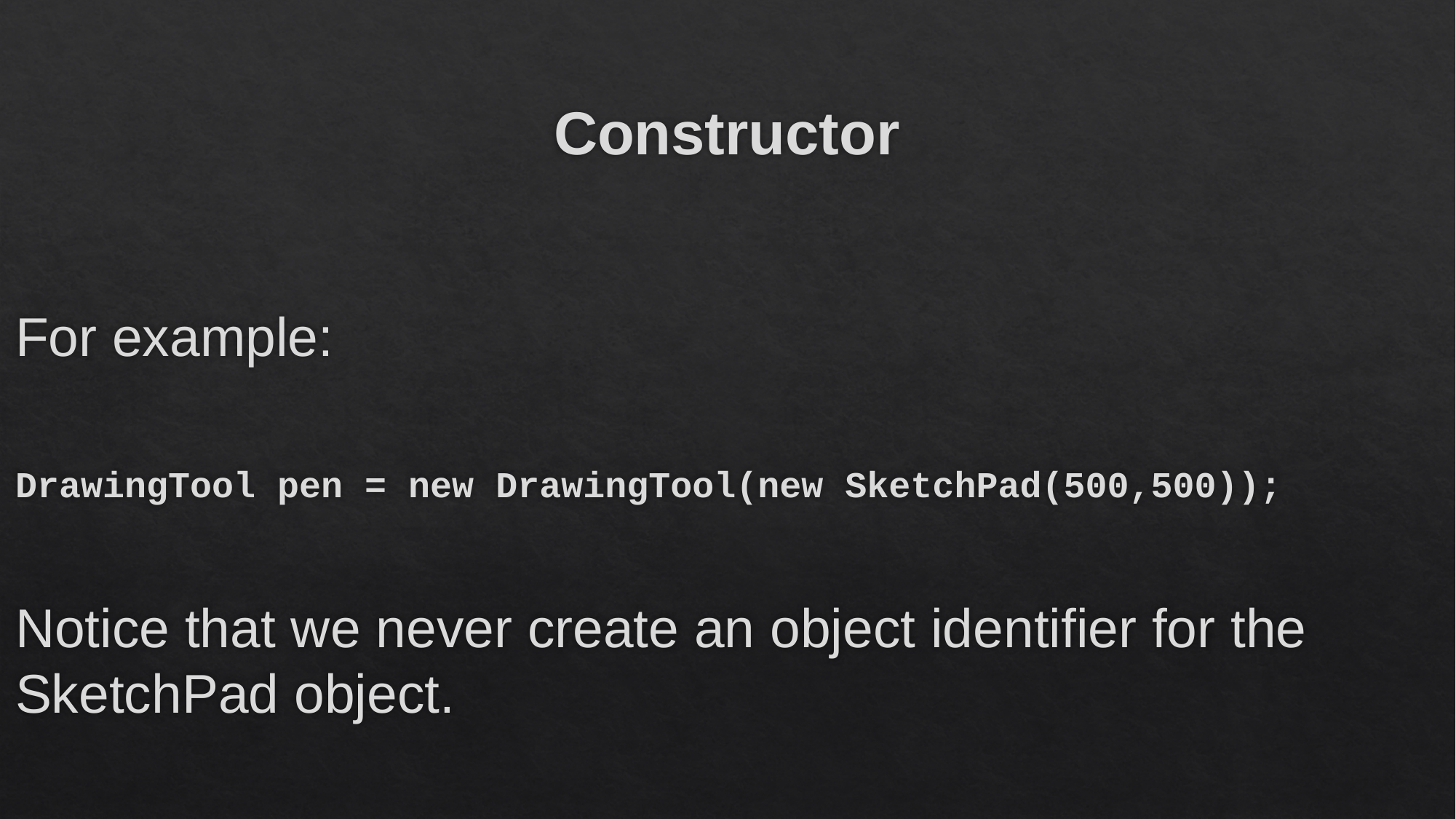

# Constructor
For example:

DrawingTool pen = new DrawingTool(new SketchPad(500,500));

Notice that we never create an object identifier for the SketchPad object.